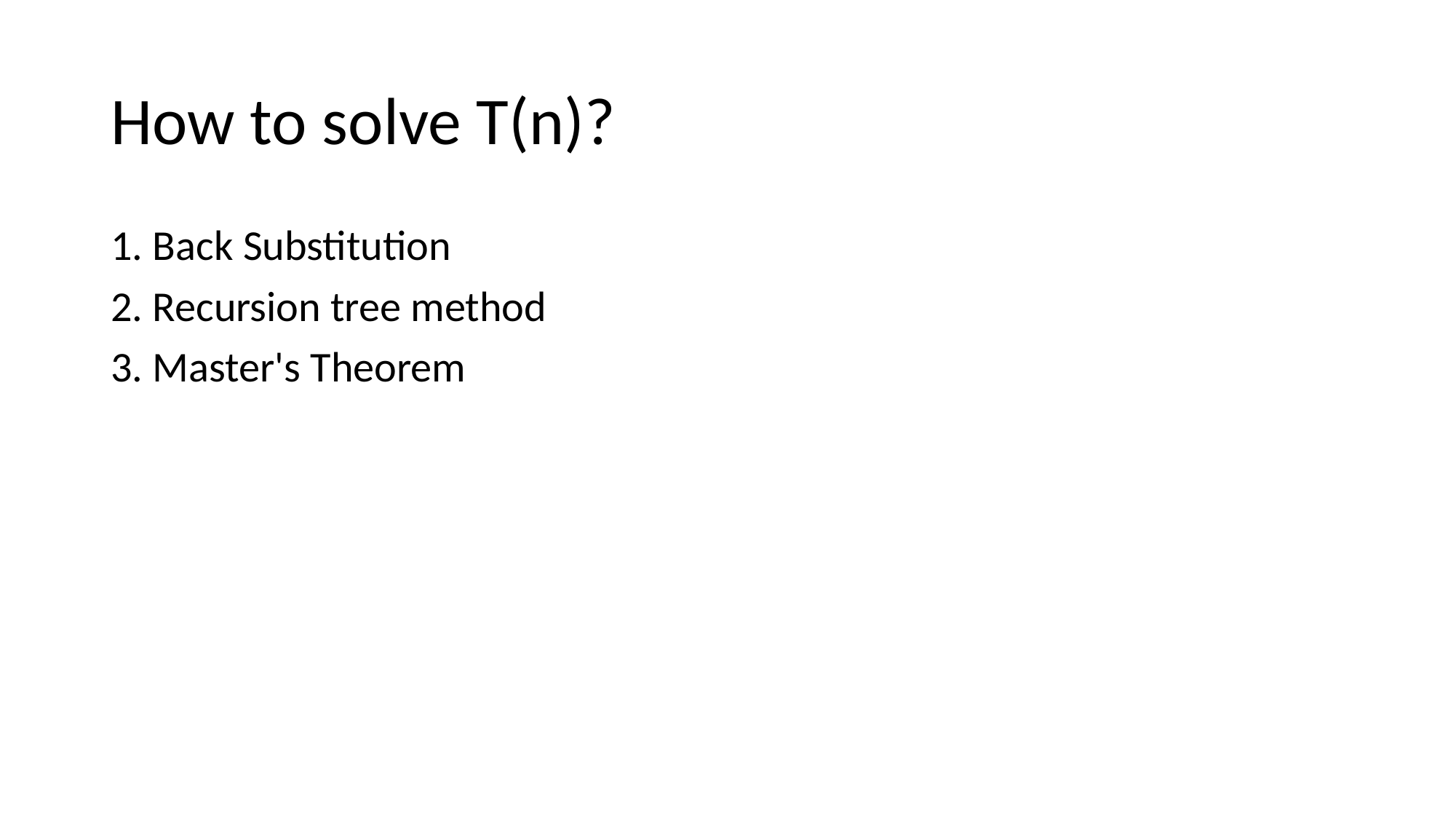

# How to solve T(n)?
1. Back Substitution
2. Recursion tree method
3. Master's Theorem